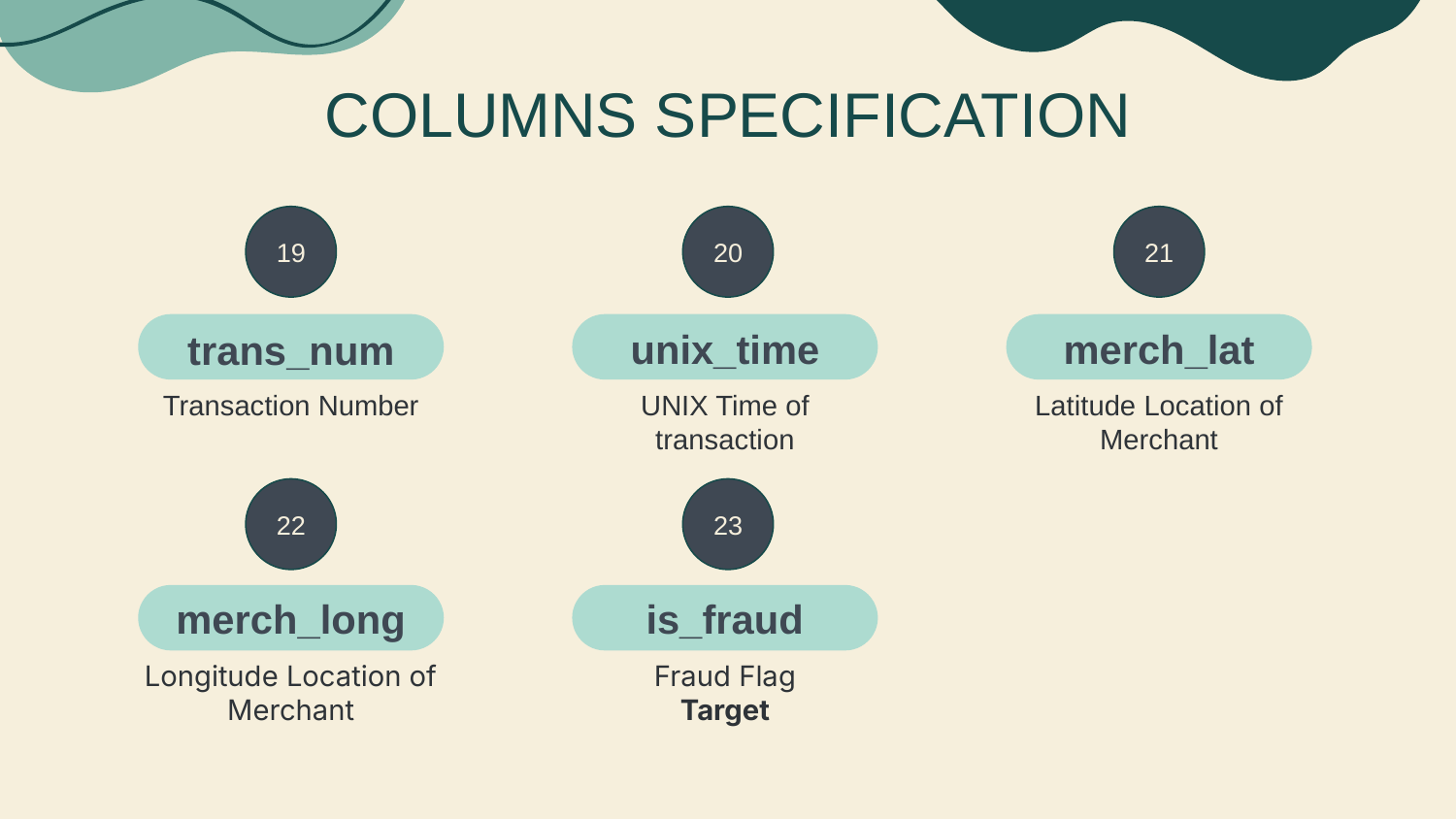

# COLUMNS SPECIFICATION
19
20
21

unix_time
merch_lat
trans_num
UNIX Time of transaction
Latitude Location of Merchant
Transaction Number
22
23

merch_long

is_fraud
Longitude Location of Merchant
Fraud Flag
Target